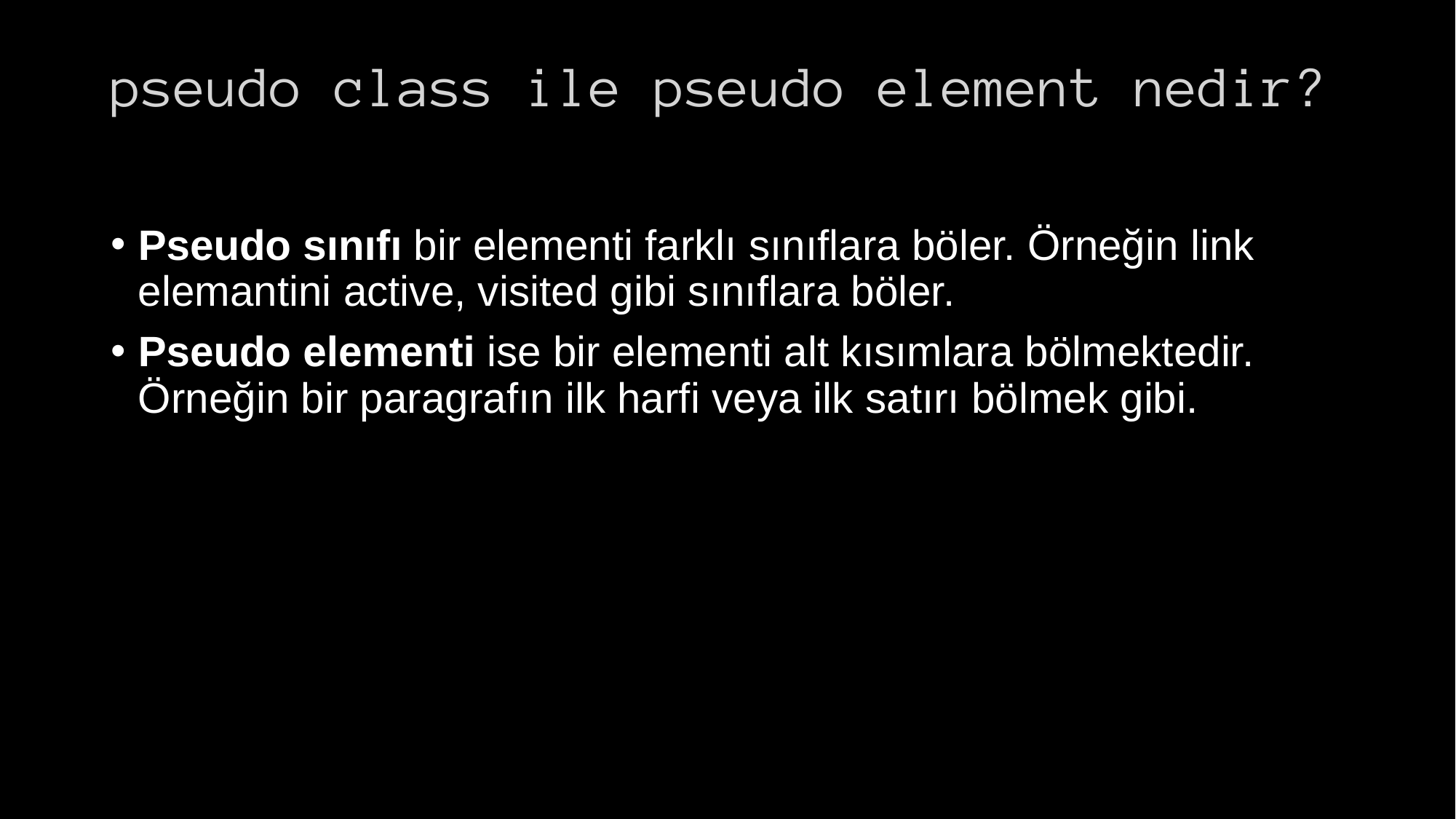

# pseudo class ile pseudo element nedir?
Pseudo sınıfı bir elementi farklı sınıflara böler. Örneğin link elemantini active, visited gibi sınıflara böler.
Pseudo elementi ise bir elementi alt kısımlara bölmektedir. Örneğin bir paragrafın ilk harfi veya ilk satırı bölmek gibi.